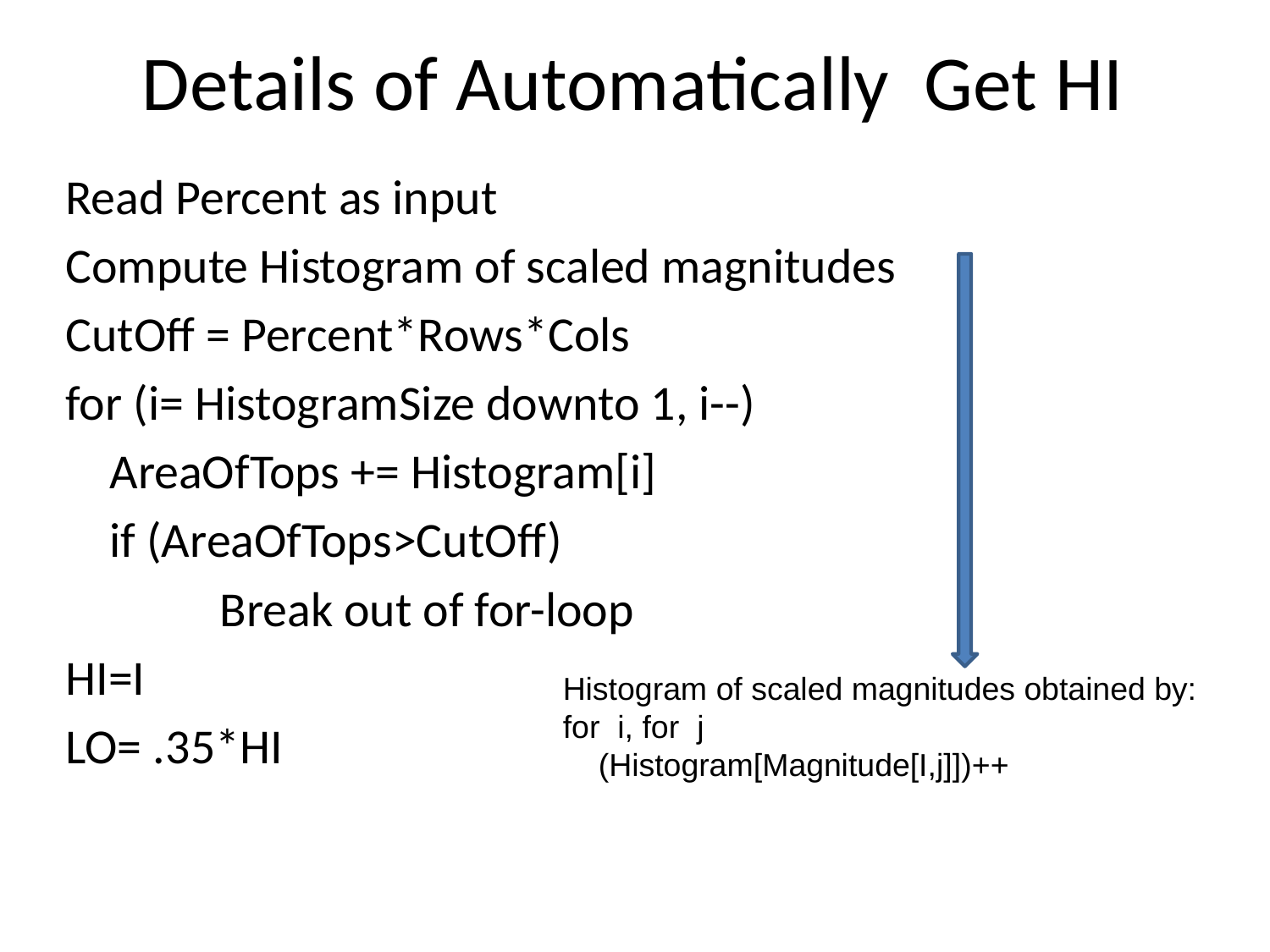

# Details of Automatically  Get HI
Read Percent as input
Compute Histogram of scaled magnitudes
CutOff = Percent*Rows*Cols
for (i= HistogramSize downto 1, i--)
    AreaOfTops += Histogram[i]
    if (AreaOfTops>CutOff)
              Break out of for-loop
HI=I
LO= .35*HI

Histogram of scaled magnitudes obtained by:
for  i, for  j
    (Histogram[Magnitude[I,j]])++